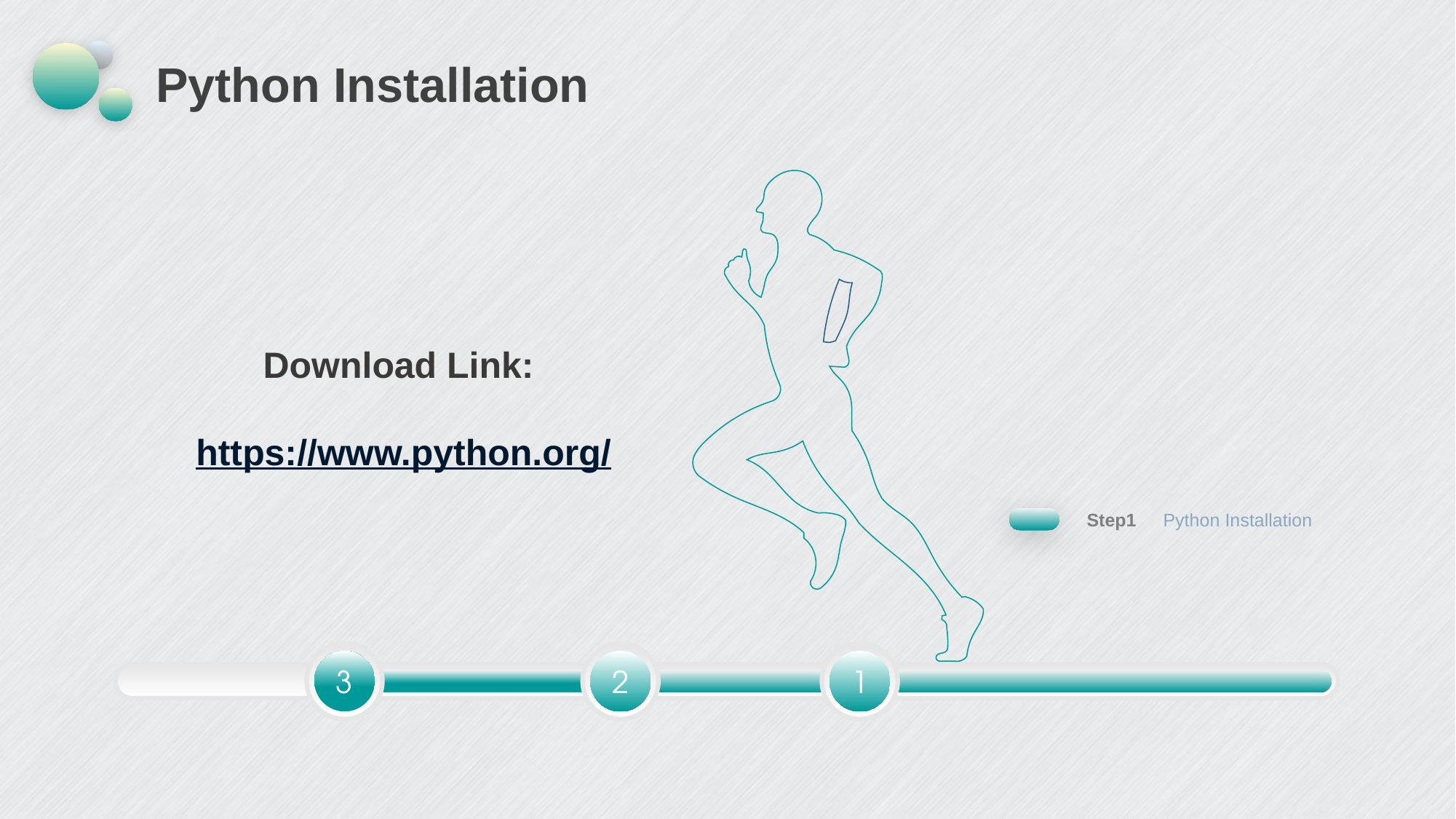

# Python Installation

Download Link:
https://www.python.org/
Step1　Python Installation

3
2
1